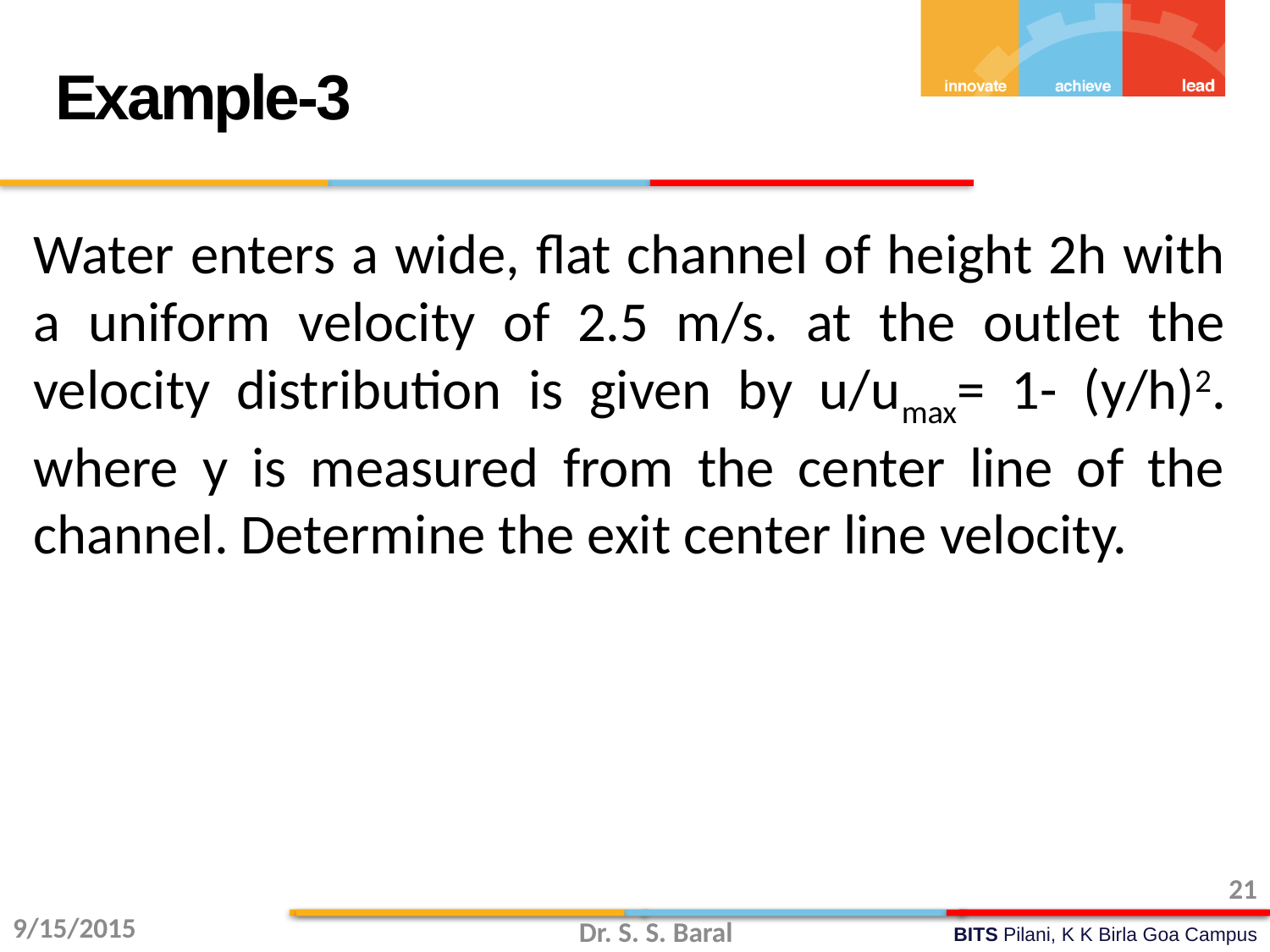

Example-3
Water enters a wide, flat channel of height 2h with a uniform velocity of 2.5 m/s. at the outlet the velocity distribution is given by u/umax= 1- (y/h)2. where y is measured from the center line of the channel. Determine the exit center line velocity.
21
9/15/2015
Dr. S. S. Baral